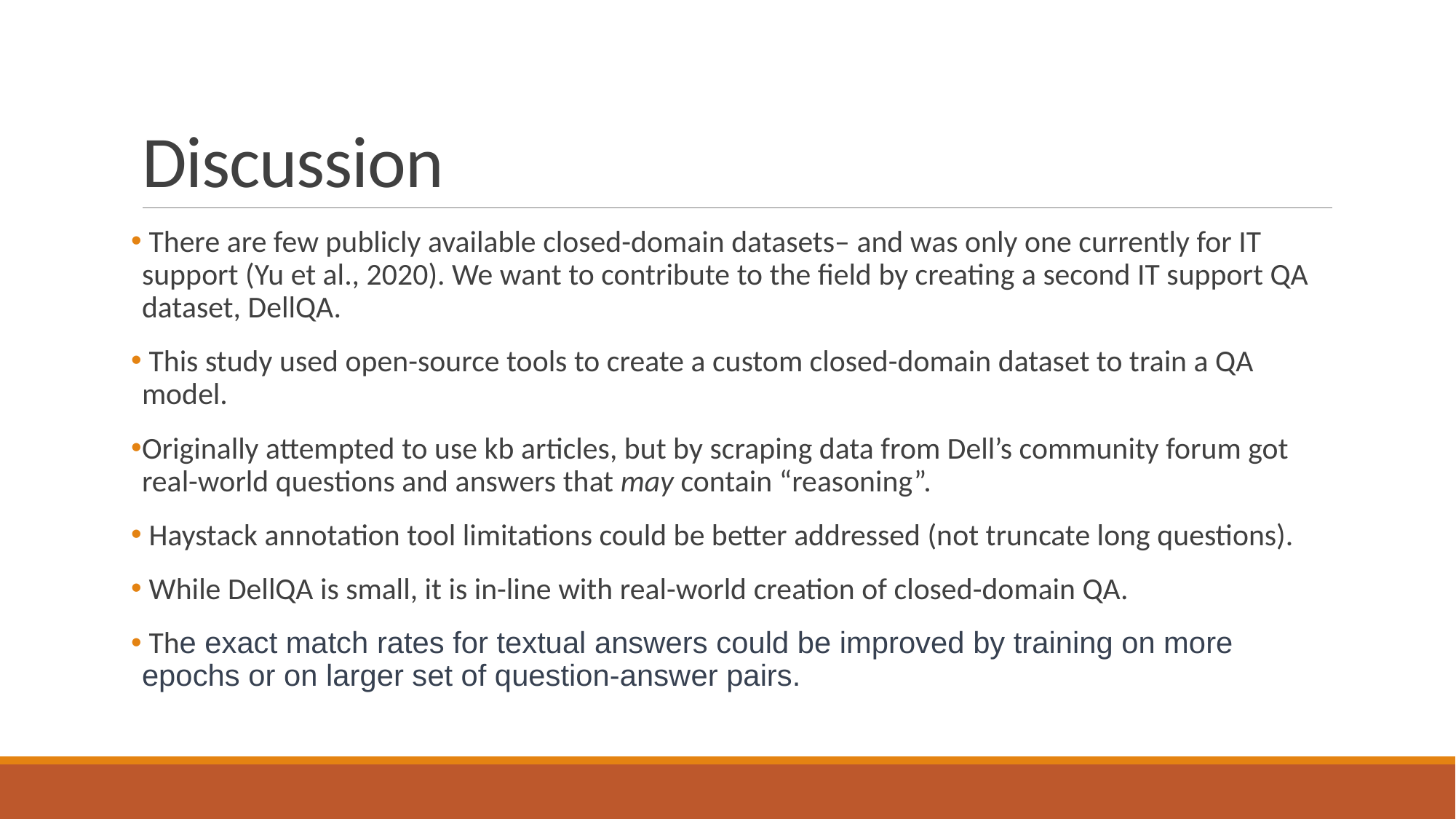

# Discussion
 There are few publicly available closed-domain datasets– and was only one currently for IT support (Yu et al., 2020). We want to contribute to the field by creating a second IT support QA dataset, DellQA.
 This study used open-source tools to create a custom closed-domain dataset to train a QA model.
Originally attempted to use kb articles, but by scraping data from Dell’s community forum got real-world questions and answers that may contain “reasoning”.
 Haystack annotation tool limitations could be better addressed (not truncate long questions).
 While DellQA is small, it is in-line with real-world creation of closed-domain QA.
 The exact match rates for textual answers could be improved by training on more epochs or on larger set of question-answer pairs.